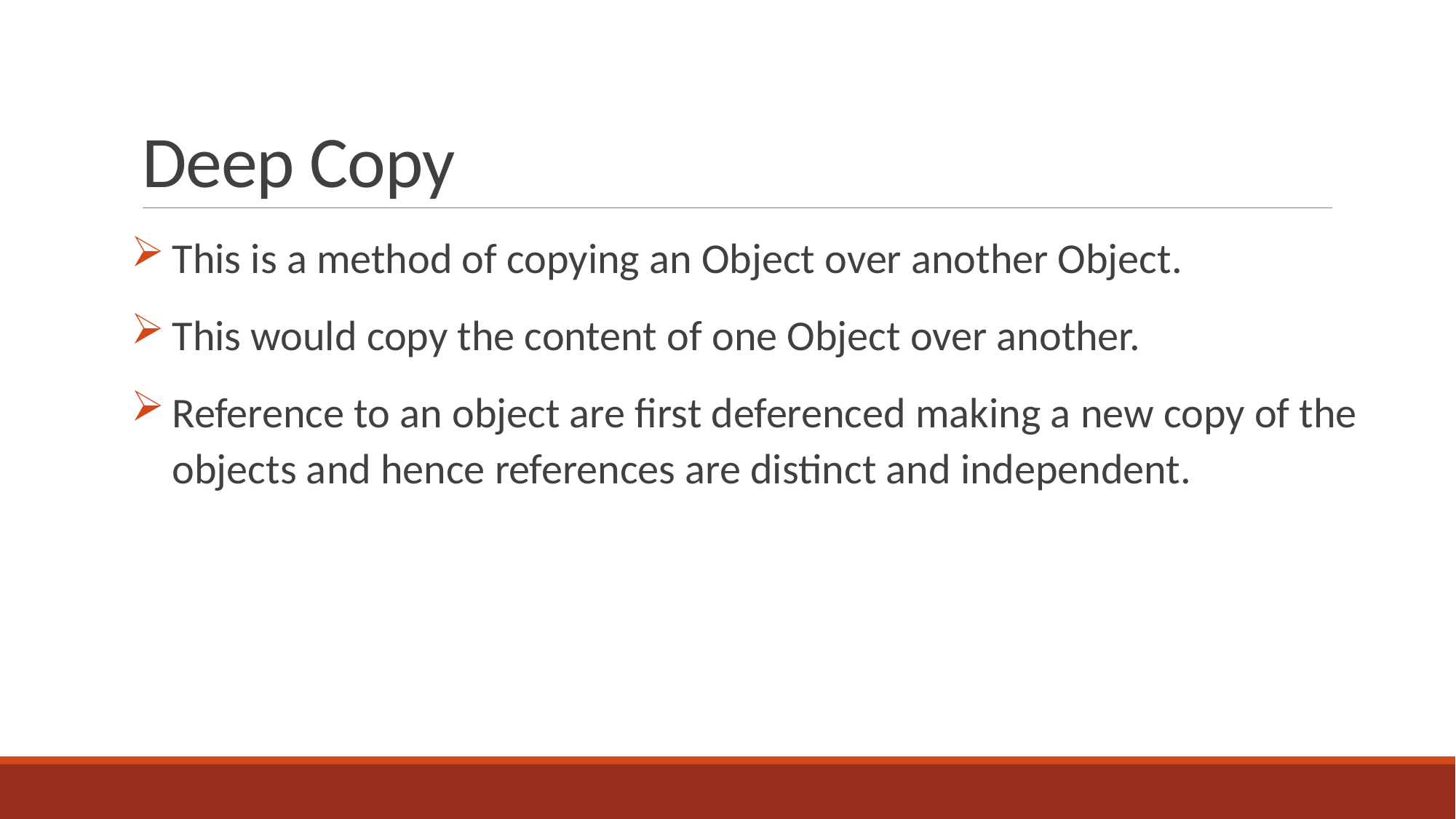

# Deep Copy
This is a method of copying an Object over another Object.
This would copy the content of one Object over another.
Reference to an object are first deferenced making a new copy of the objects and hence references are distinct and independent.